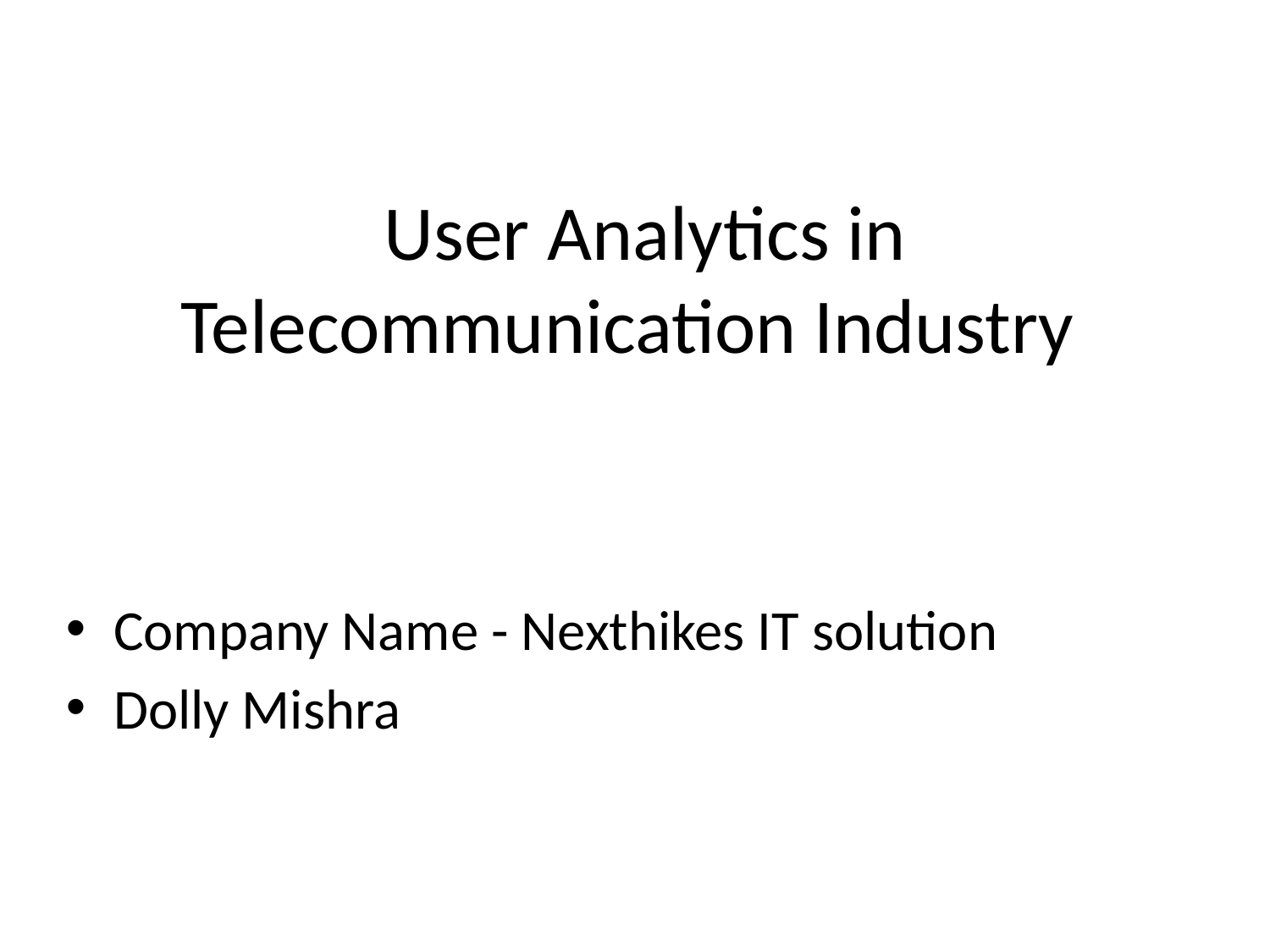

# User Analytics in Telecommunication Industry
Company Name - Nexthikes IT solution
Dolly Mishra